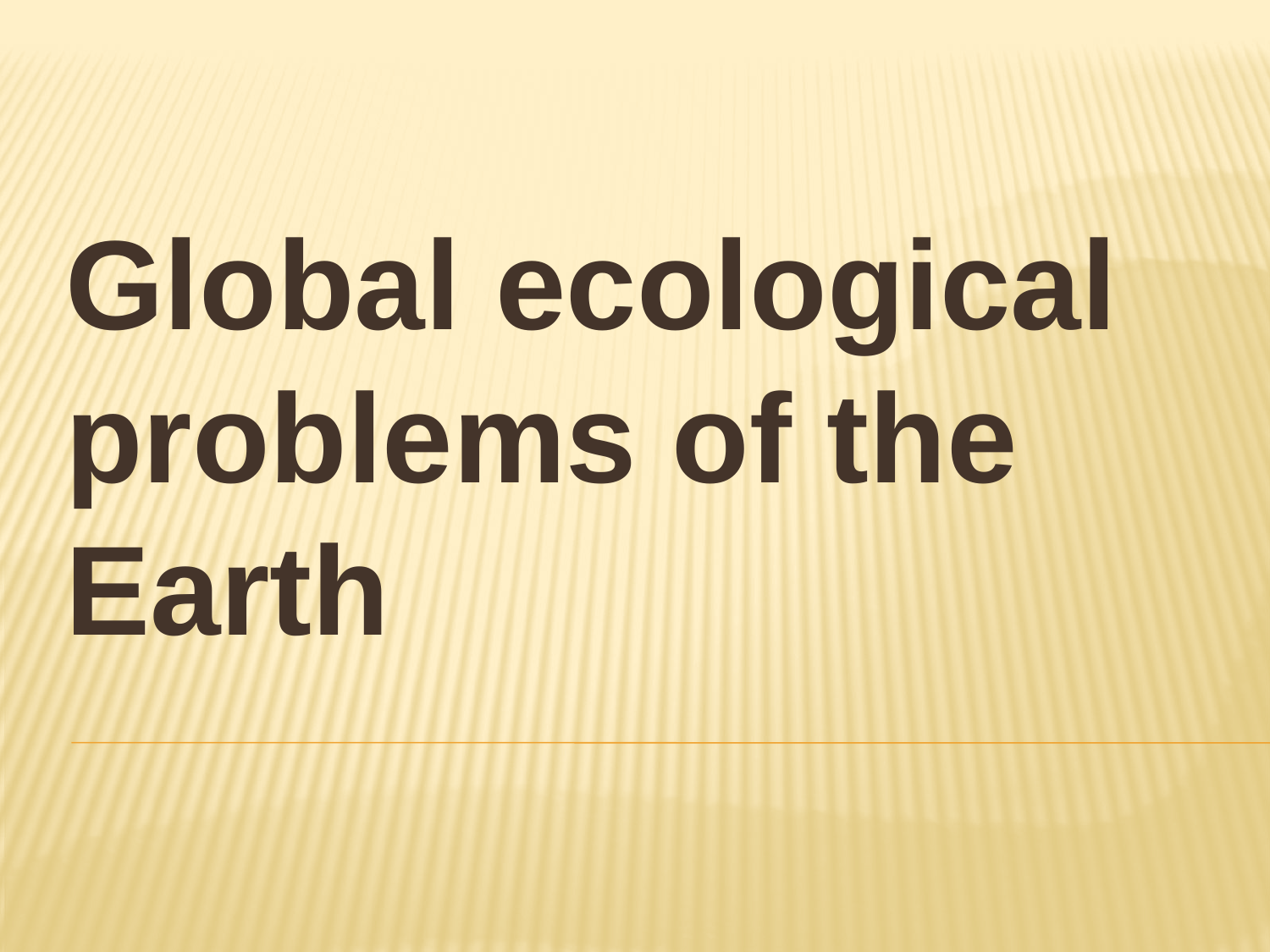

Global ecological problems of the Earth
#